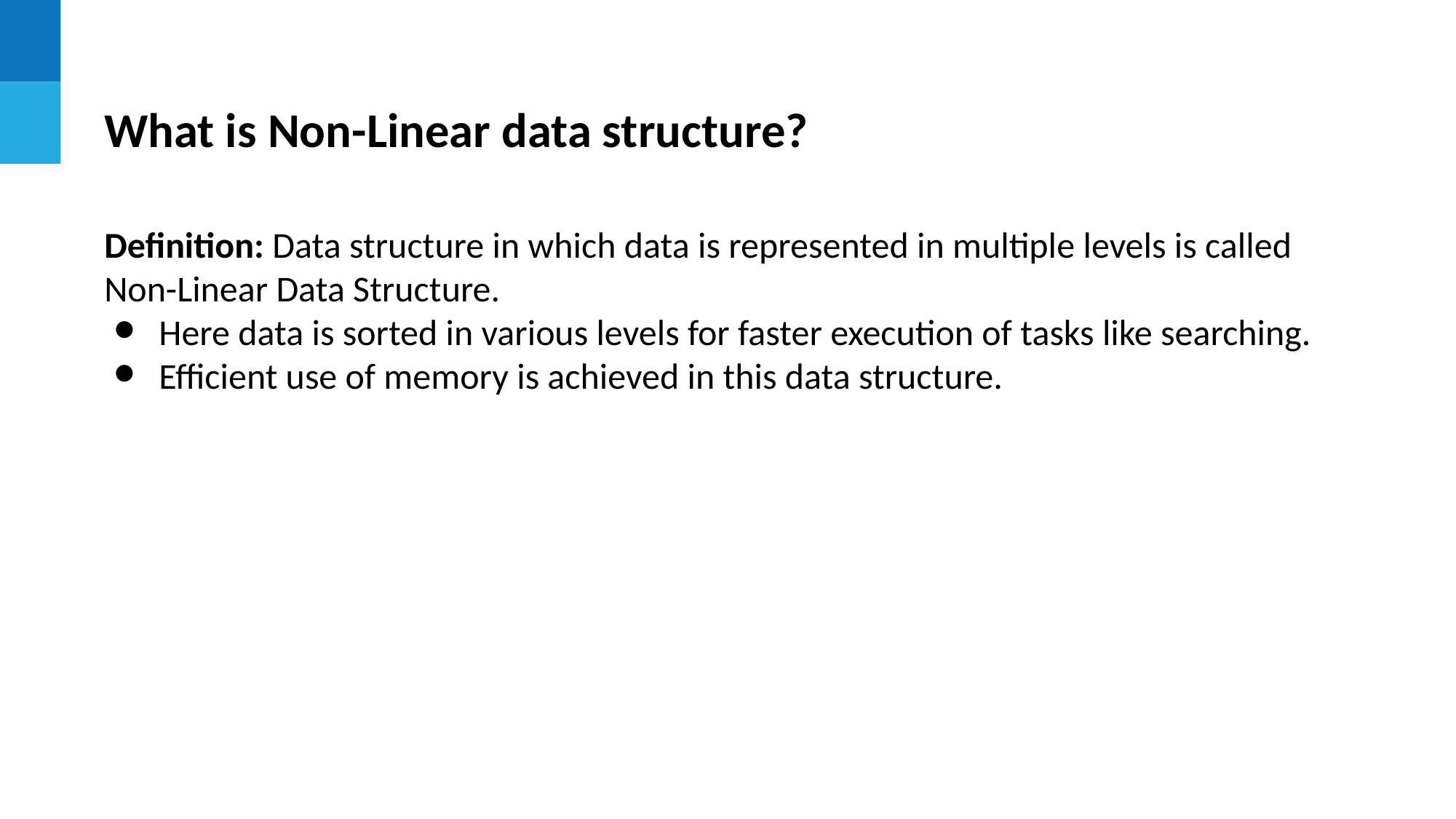

What is Non-Linear data structure?
Definition: Data structure in which data is represented in multiple levels is called Non-Linear Data Structure.
Here data is sorted in various levels for faster execution of tasks like searching.
Efficient use of memory is achieved in this data structure.